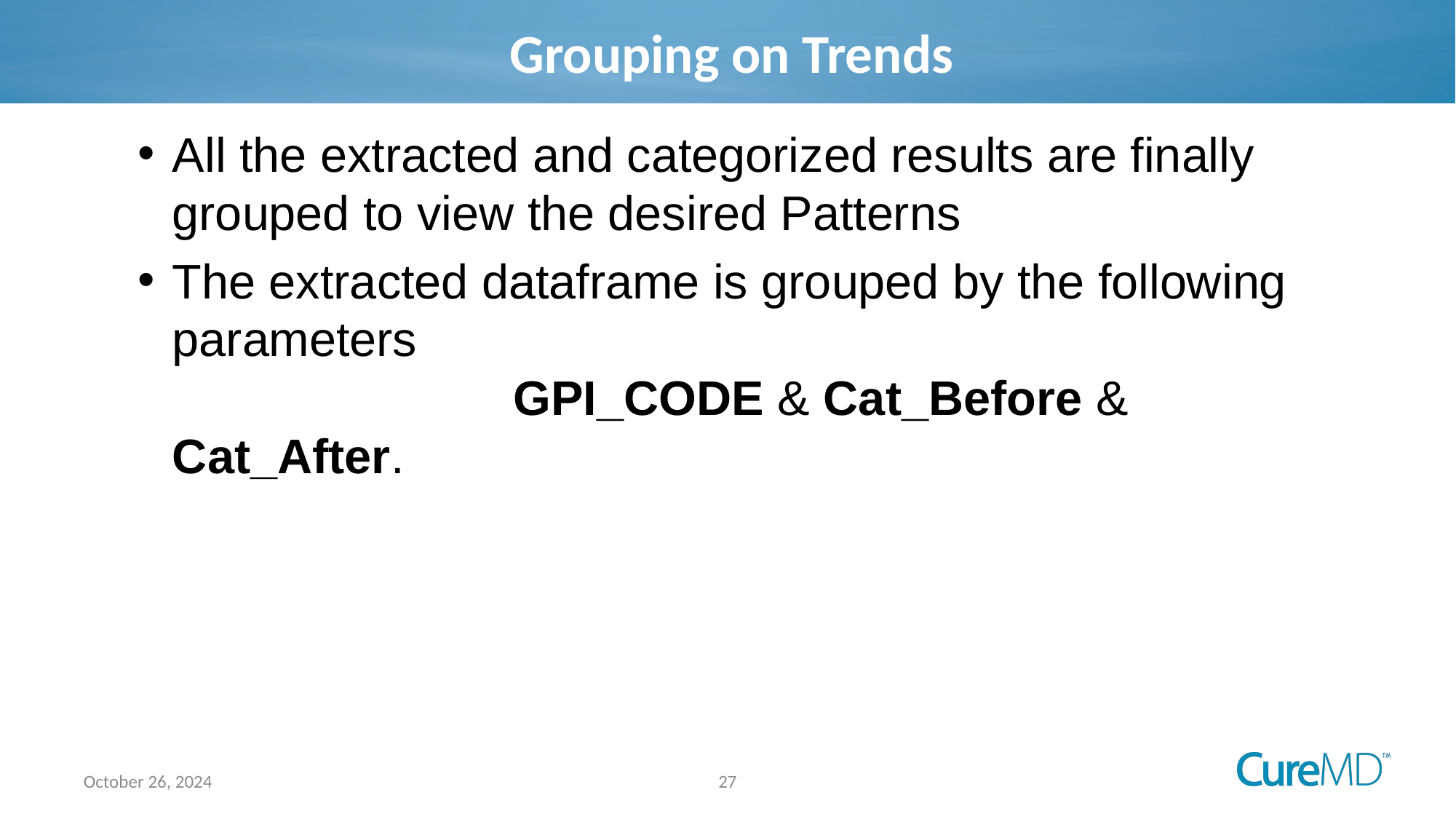

# Grouping on Trends
All the extracted and categorized results are finally grouped to view the desired Patterns
The extracted dataframe is grouped by the following parameters
			 GPI_CODE & Cat_Before & Cat_After.

27
October 26, 2024